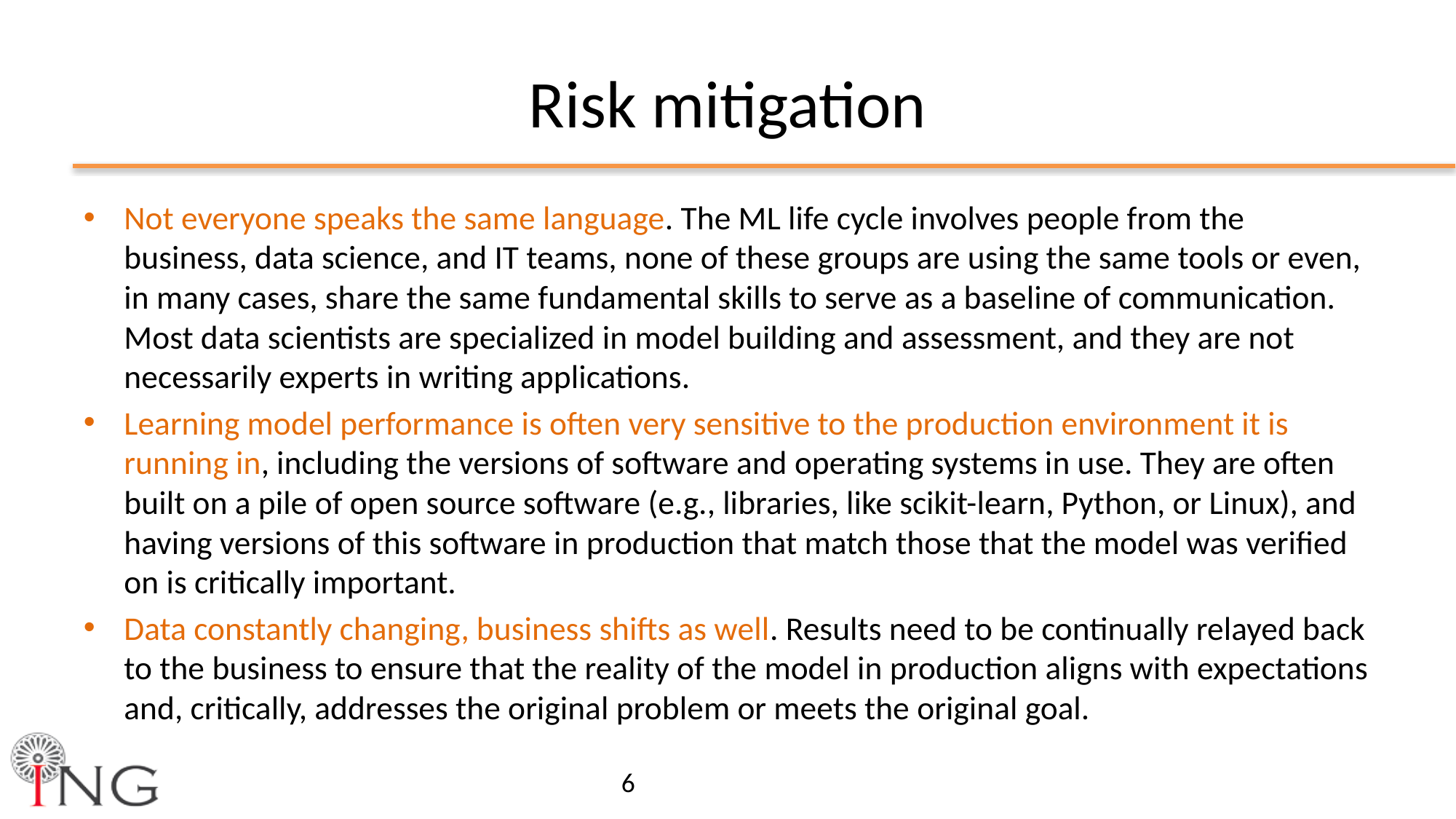

# Risk mitigation
Not everyone speaks the same language. The ML life cycle involves people from the business, data science, and IT teams, none of these groups are using the same tools or even, in many cases, share the same fundamental skills to serve as a baseline of communication. Most data scientists are specialized in model building and assessment, and they are not necessarily experts in writing applications.
Learning model performance is often very sensitive to the production environment it is running in, including the versions of software and operating systems in use. They are often built on a pile of open source software (e.g., libraries, like scikit-learn, Python, or Linux), and having versions of this software in production that match those that the model was verified on is critically important.
Data constantly changing, business shifts as well. Results need to be continually relayed back to the business to ensure that the reality of the model in production aligns with expectations and, critically, addresses the original problem or meets the original goal.

6